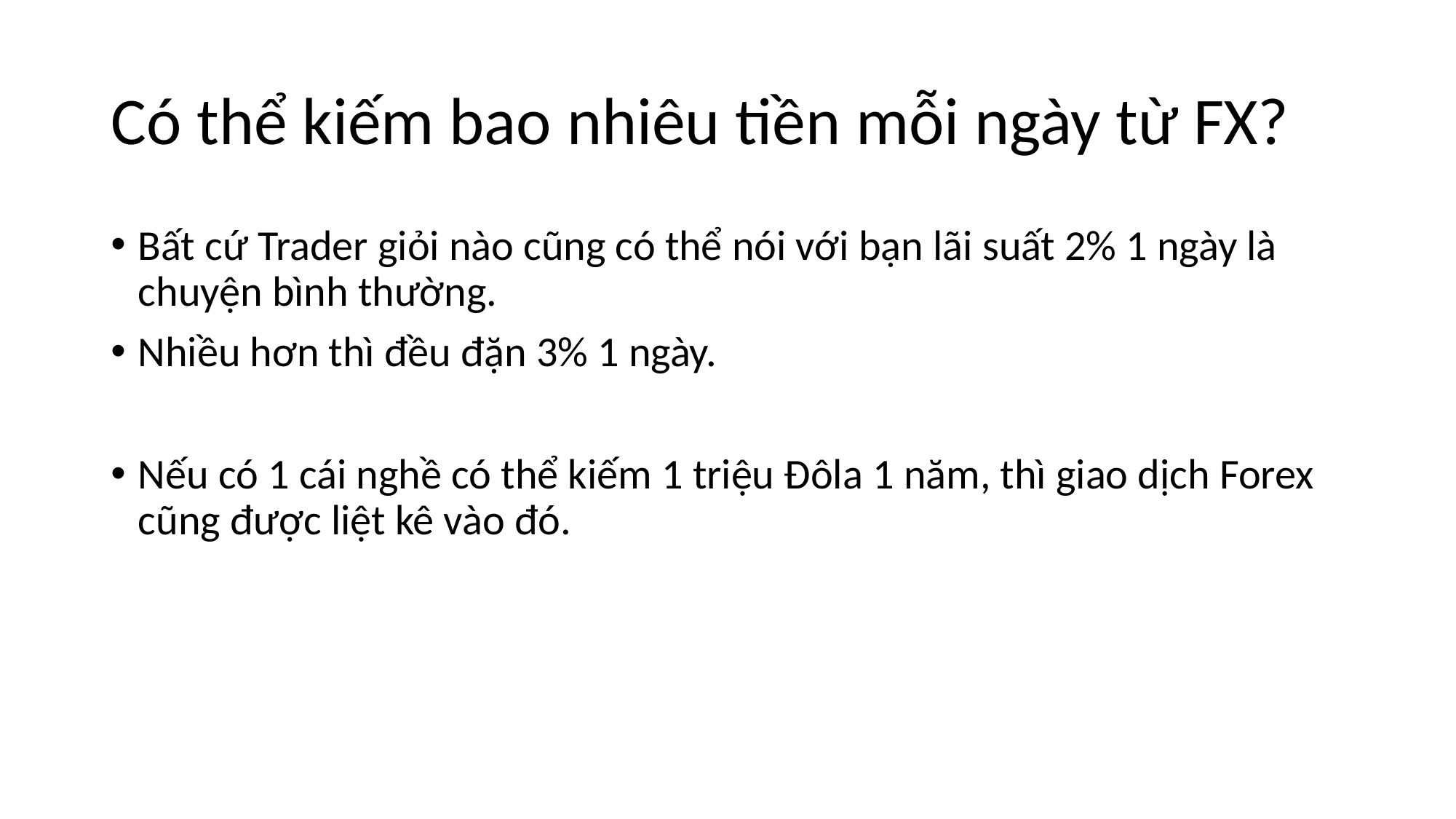

# Có thể kiếm bao nhiêu tiền mỗi ngày từ FX?
Bất cứ Trader giỏi nào cũng có thể nói với bạn lãi suất 2% 1 ngày là chuyện bình thường.
Nhiều hơn thì đều đặn 3% 1 ngày.

Nếu có 1 cái nghề có thể kiếm 1 triệu Đôla 1 năm, thì giao dịch Forex cũng được liệt kê vào đó.